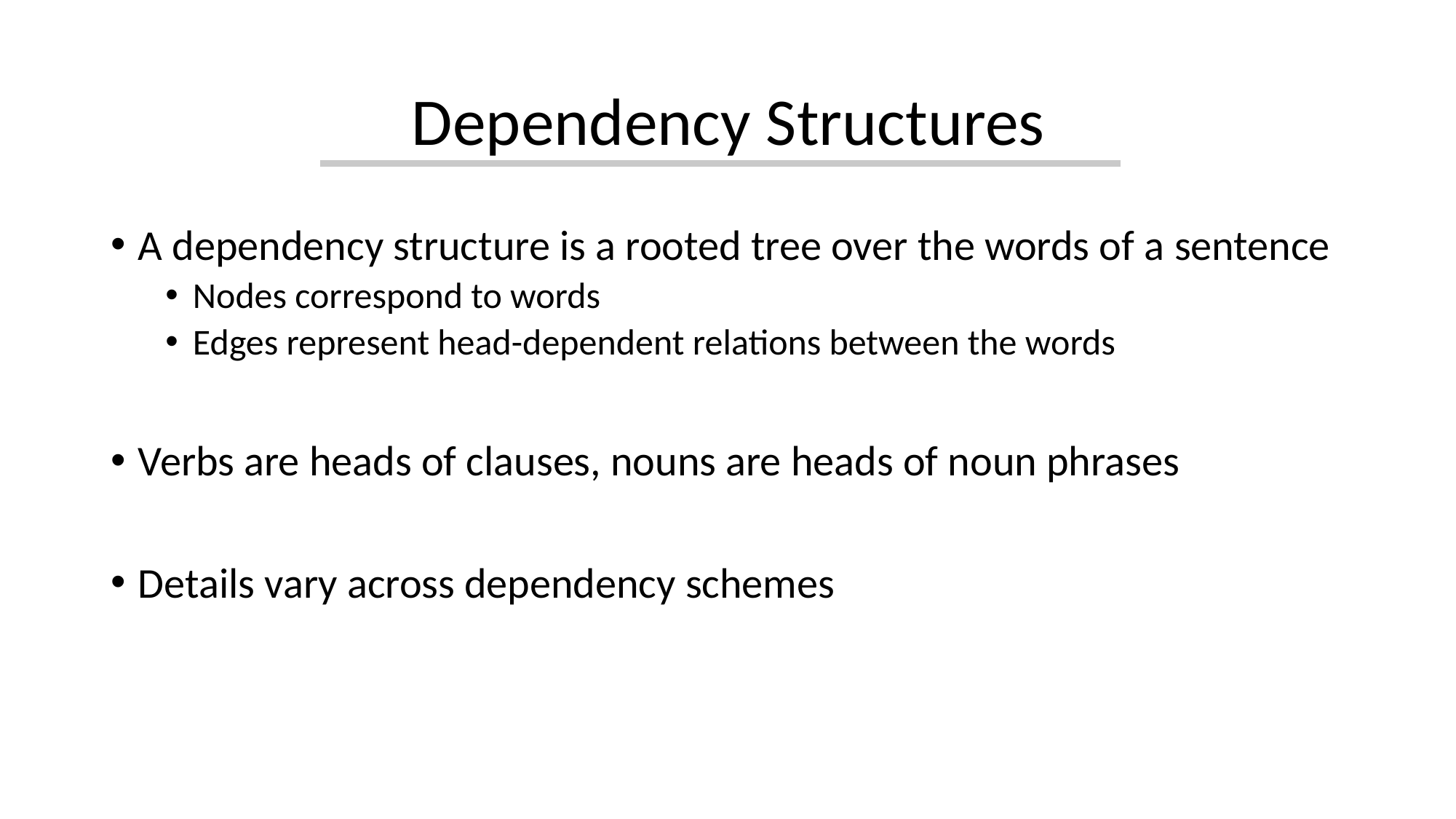

# Dependency Structures
A dependency structure is a rooted tree over the words of a sentence
Nodes correspond to words
Edges represent head-dependent relations between the words

Verbs are heads of clauses, nouns are heads of noun phrases

Details vary across dependency schemes